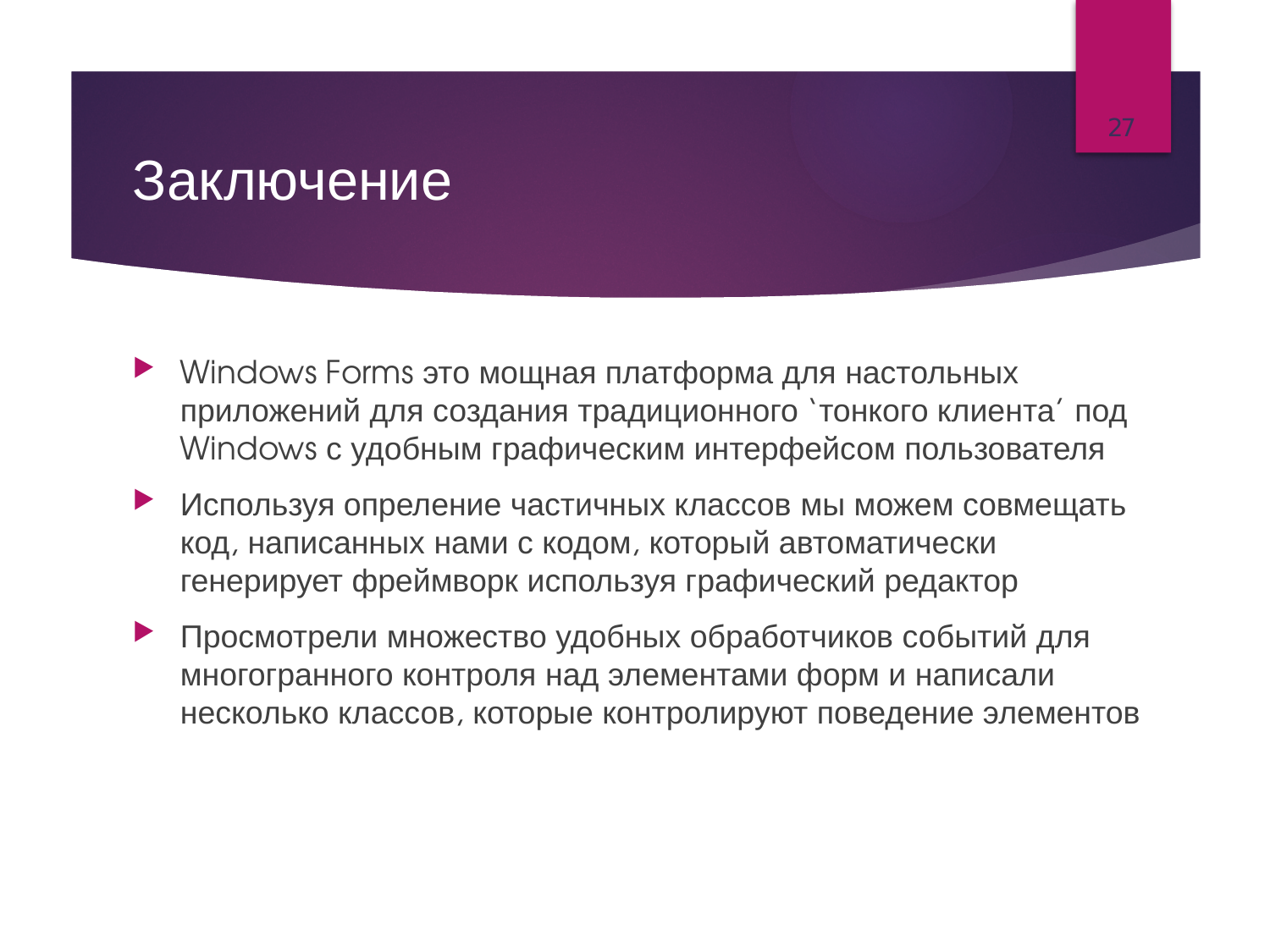

27
# Заключение
Windows Forms это мощная платформа для настольных приложений для создания традиционного ‘тонкого клиента’ под Windows с удобным графическим интерфейсом пользователя
Используя опреление частичных классов мы можем совмещать код, написанных нами с кодом, который автоматически генерирует фреймворк используя графический редактор
Просмотрели множество удобных обработчиков событий для многогранного контроля над элементами форм и написали несколько классов, которые контролируют поведение элементов